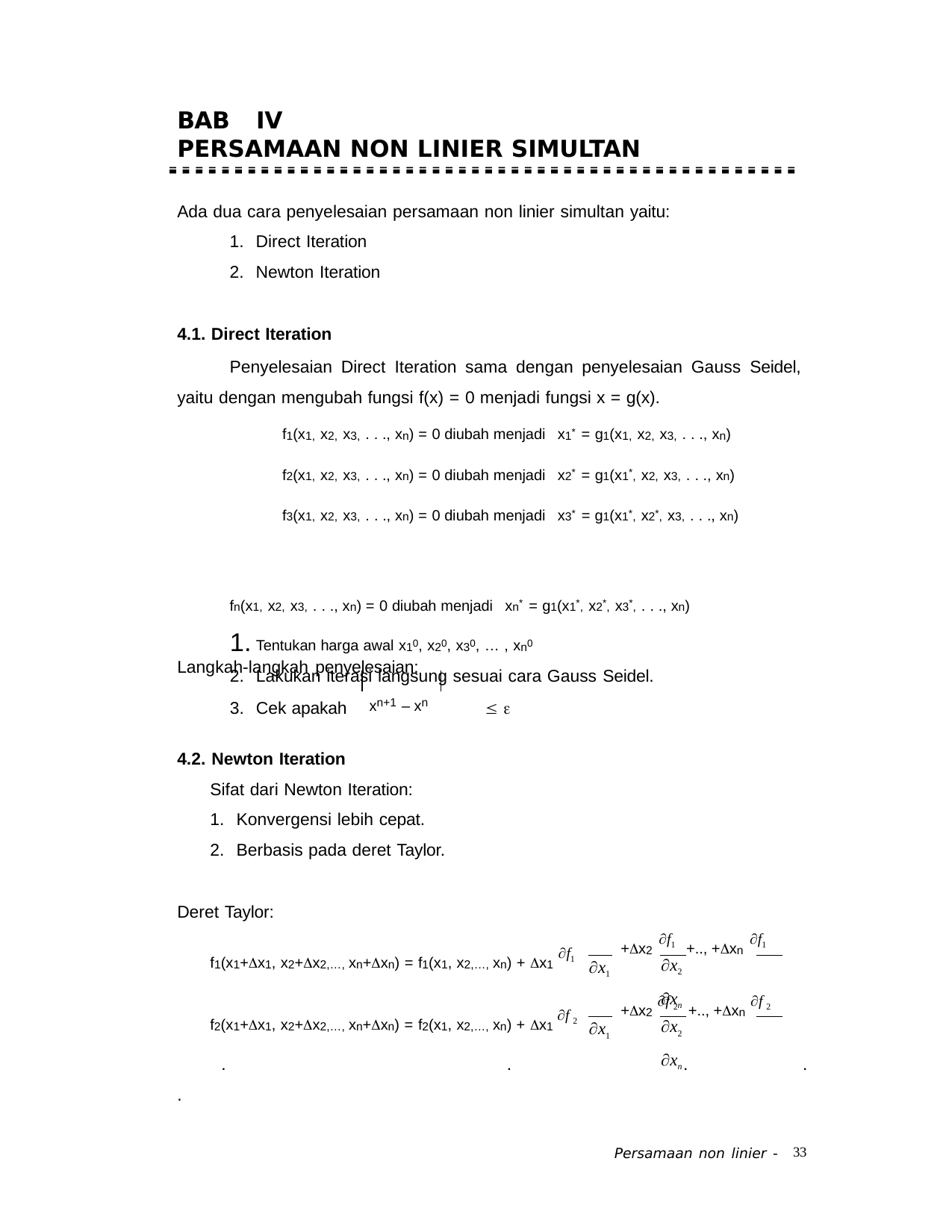

BAB	IV
PERSAMAAN NON LINIER SIMULTAN

Ada dua cara penyelesaian persamaan non linier simultan yaitu:
Direct Iteration
Newton Iteration

4.1. Direct Iteration
Penyelesaian Direct Iteration sama dengan penyelesaian Gauss Seidel, yaitu dengan mengubah fungsi f(x) = 0 menjadi fungsi x = g(x).
f1(x1, x2, x3, . . ., xn) = 0 diubah menjadi x1* = g1(x1, x2, x3, . . ., xn)
f2(x1, x2, x3, . . ., xn) = 0 diubah menjadi x2* = g1(x1*, x2, x3, . . ., xn)
f3(x1, x2, x3, . . ., xn) = 0 diubah menjadi x3* = g1(x1*, x2*, x3, . . ., xn)
fn(x1, x2, x3, . . ., xn) = 0 diubah menjadi xn* = g1(x1*, x2*, x3*, . . ., xn) Langkah-langkah penyelesaian:

Tentukan harga awal x10, x20, x30, … , xn0
Lakukan iterasi langsung sesuai cara Gauss Seidel.
Cek apakah	≤ ε

xn+1 – xn
4.2. Newton Iteration
Sifat dari Newton Iteration:
Konvergensi lebih cepat.
Berbasis pada deret Taylor.

Deret Taylor:
f1(x1+Δx1, x2+Δx2,…, xn+Δxn) = f1(x1, x2,…, xn) + Δx1 ∂f1
+Δx2 ∂f1 +.., +Δxn ∂f1
∂x2	∂xn
∂x1

f2(x1+Δx1, x2+Δx2,…, xn+Δxn) = f2(x1, x2,…, xn) + Δx1 ∂f 2
+Δx2 ∂f 2 +.., +Δxn ∂f 2
∂x2	∂xn
∂x1

.	.
.
.
.
33
Persamaan non linier -